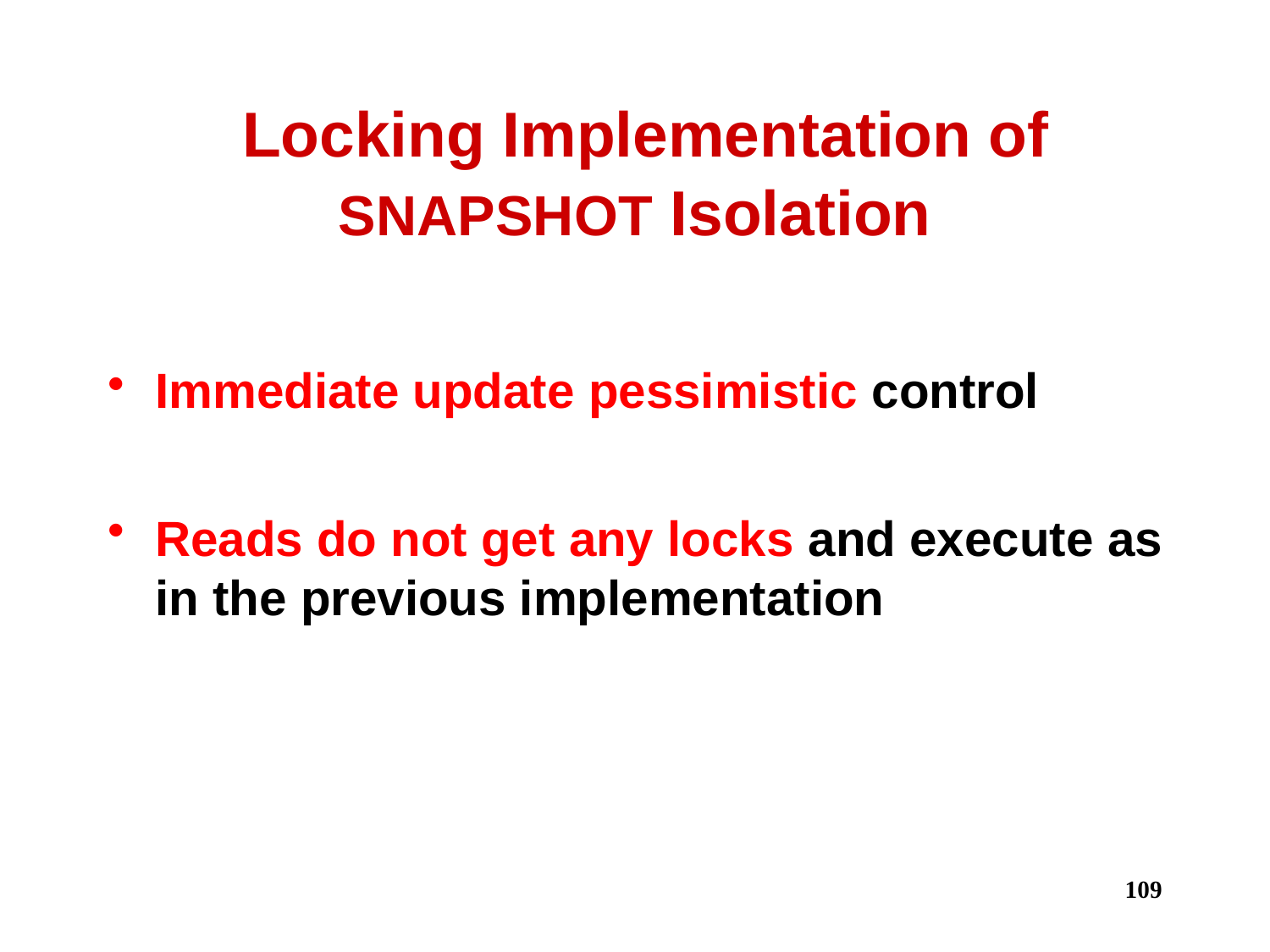

# Locking Implementation of SNAPSHOT Isolation
Immediate update pessimistic control

Reads do not get any locks and execute as in the previous implementation
109